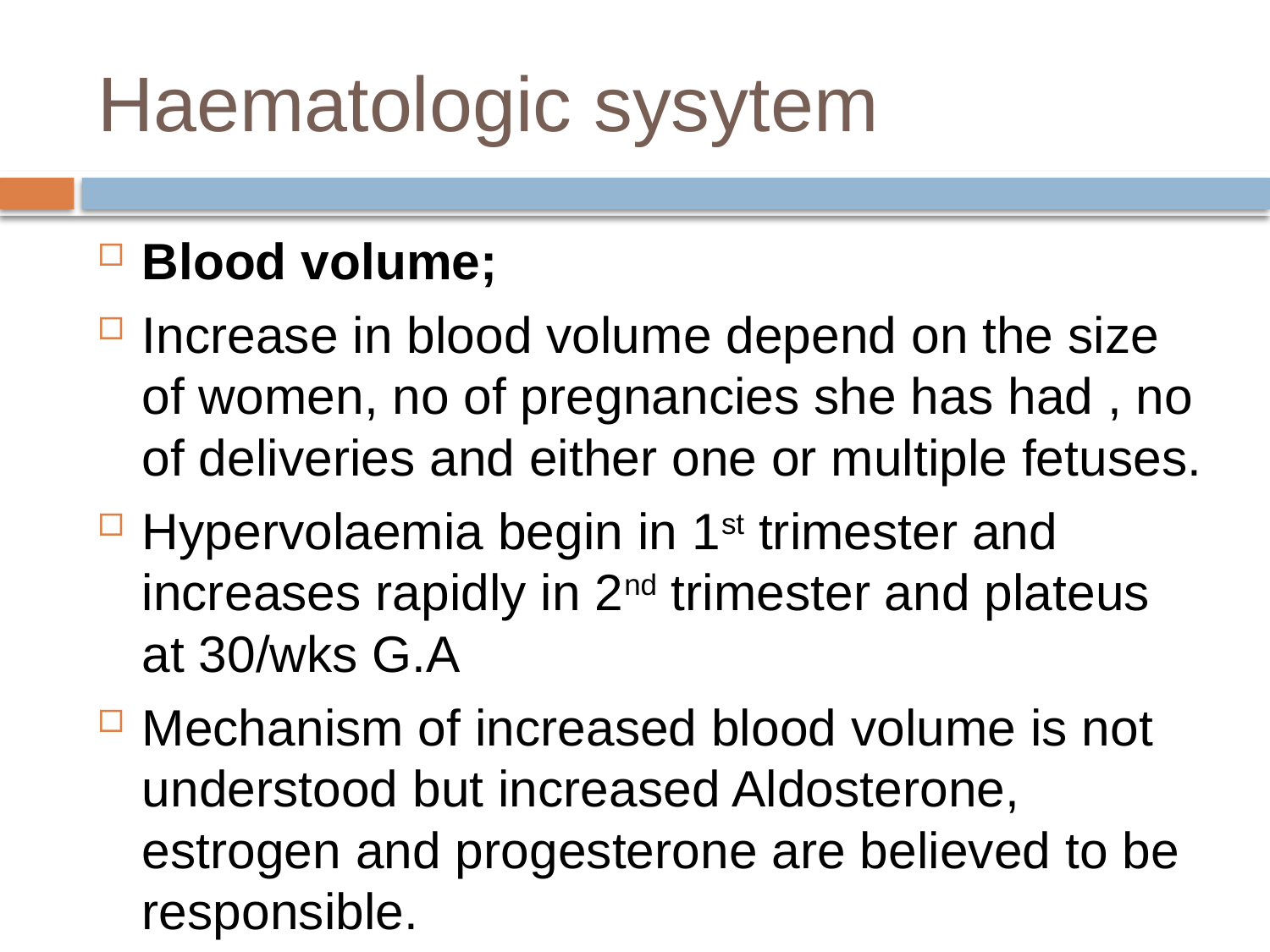

# Haematologic sysytem
Blood volume;
Increase in blood volume depend on the size of women, no of pregnancies she has had , no of deliveries and either one or multiple fetuses.
Hypervolaemia begin in 1st trimester and increases rapidly in 2nd trimester and plateus at 30/wks G.A
Mechanism of increased blood volume is not understood but increased Aldosterone, estrogen and progesterone are believed to be responsible.